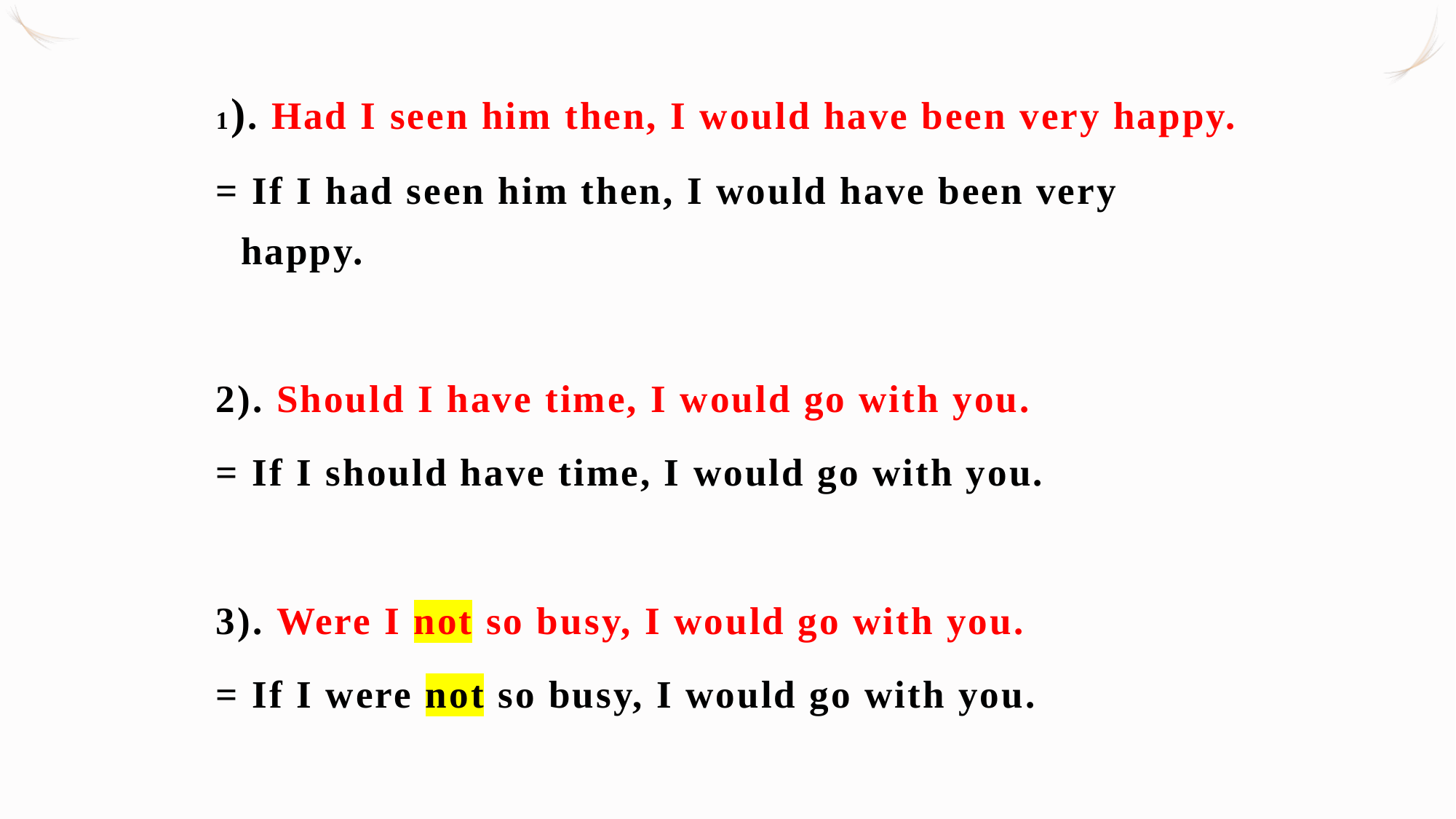

1). Had I seen him then, I would have been very happy.
= If I had seen him then, I would have been very happy.

2). Should I have time, I would go with you.
= If I should have time, I would go with you.

3). Were I not so busy, I would go with you.
= If I were not so busy, I would go with you.